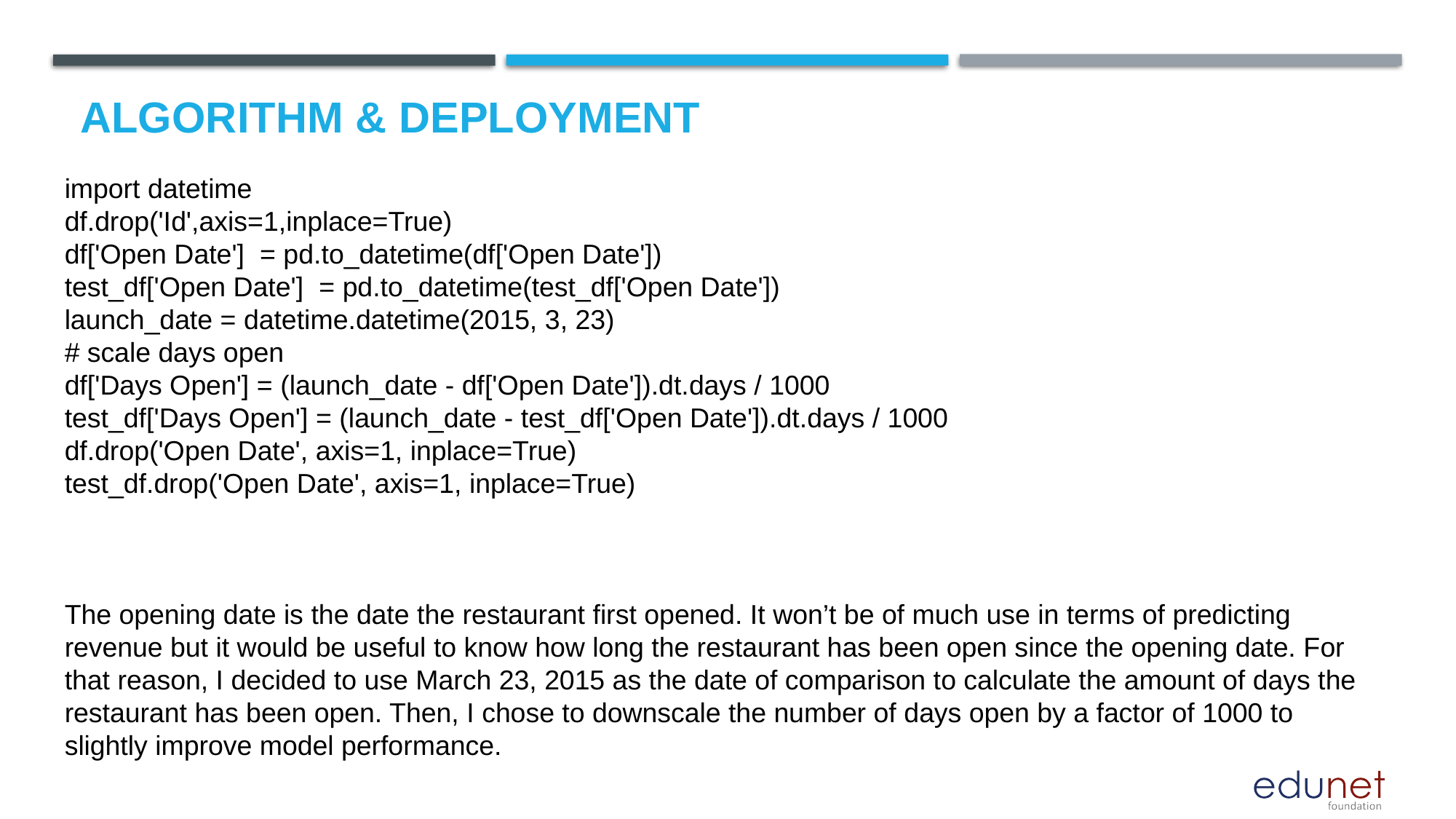

# Algorithm & Deployment
import datetime
df.drop('Id',axis=1,inplace=True)
df['Open Date']  = pd.to_datetime(df['Open Date'])
test_df['Open Date']  = pd.to_datetime(test_df['Open Date'])
launch_date = datetime.datetime(2015, 3, 23)
# scale days open
df['Days Open'] = (launch_date - df['Open Date']).dt.days / 1000
test_df['Days Open'] = (launch_date - test_df['Open Date']).dt.days / 1000
df.drop('Open Date', axis=1, inplace=True)
test_df.drop('Open Date', axis=1, inplace=True)

The opening date is the date the restaurant first opened. It won’t be of much use in terms of predicting revenue but it would be useful to know how long the restaurant has been open since the opening date. For that reason, I decided to use March 23, 2015 as the date of comparison to calculate the amount of days the restaurant has been open. Then, I chose to downscale the number of days open by a factor of 1000 to slightly improve model performance.